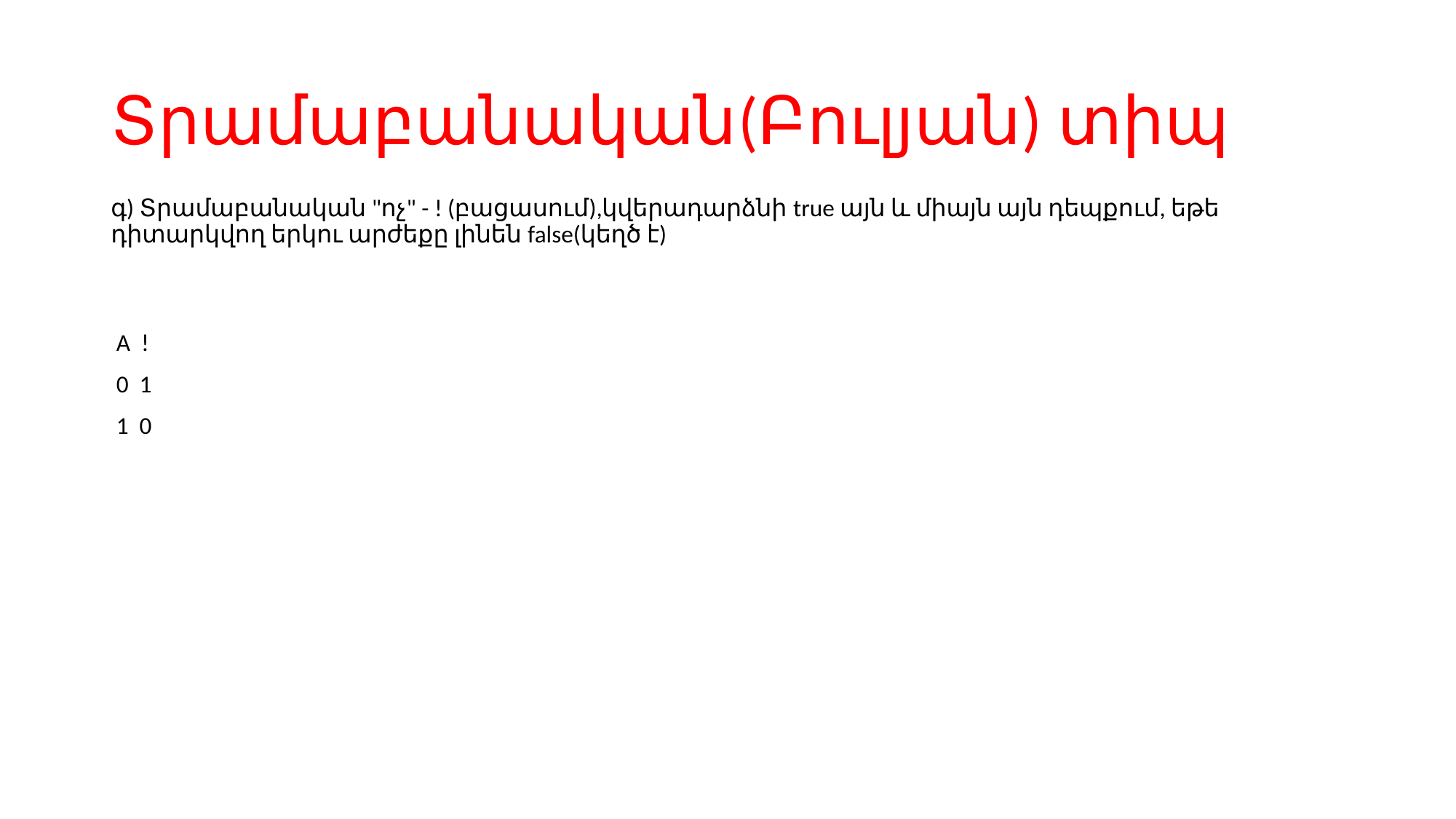

# Տրամաբանական(Բուլյան) տիպ
գ) Տրամաբանական "ոչ" - ! (բացասում),կվերադարձնի true այն և միայն այն դեպքում, եթե դիտարկվող երկու արժեքը լինեն false(կեղծ է)

 A  !
 0  1
 1  0